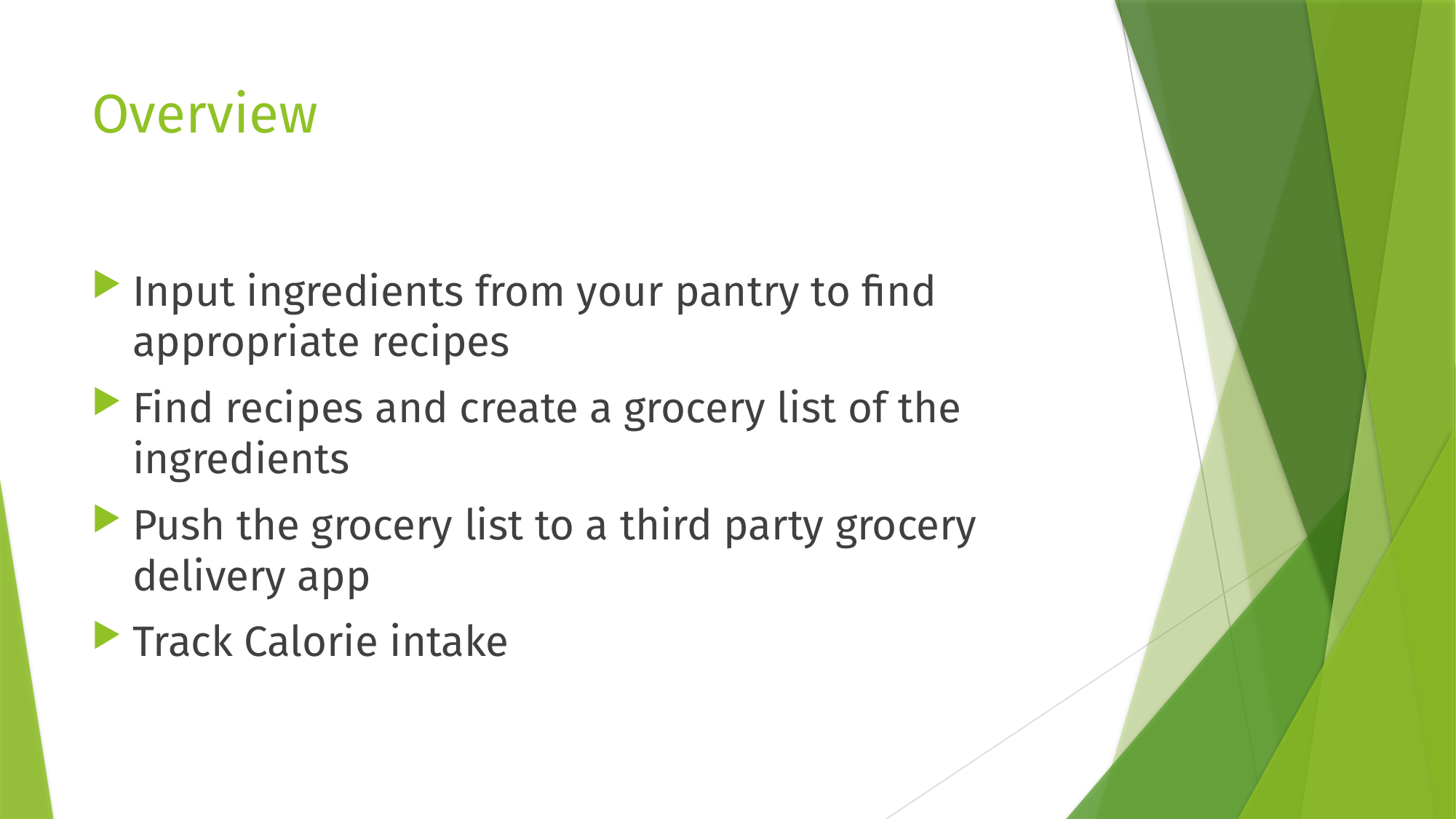

# Overview
Input ingredients from your pantry to find appropriate recipes
Find recipes and create a grocery list of the ingredients
Push the grocery list to a third party grocery delivery app
Track Calorie intake